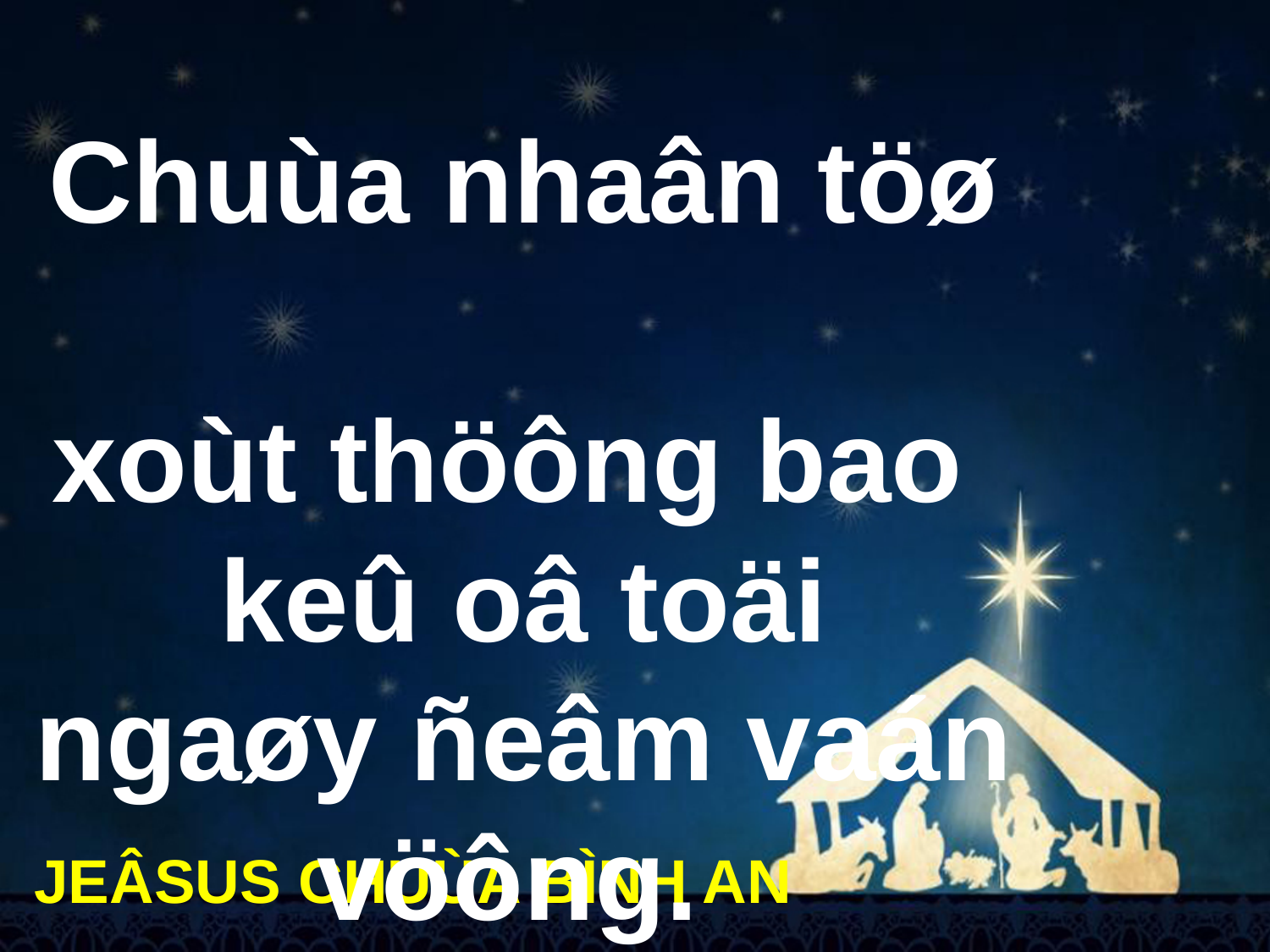

Chuùa nhaân töø
xoùt thöông bao
keû oâ toäi ngaøy ñeâm vaán vöông.
JEÂSUS CHUÙA BÌNH AN